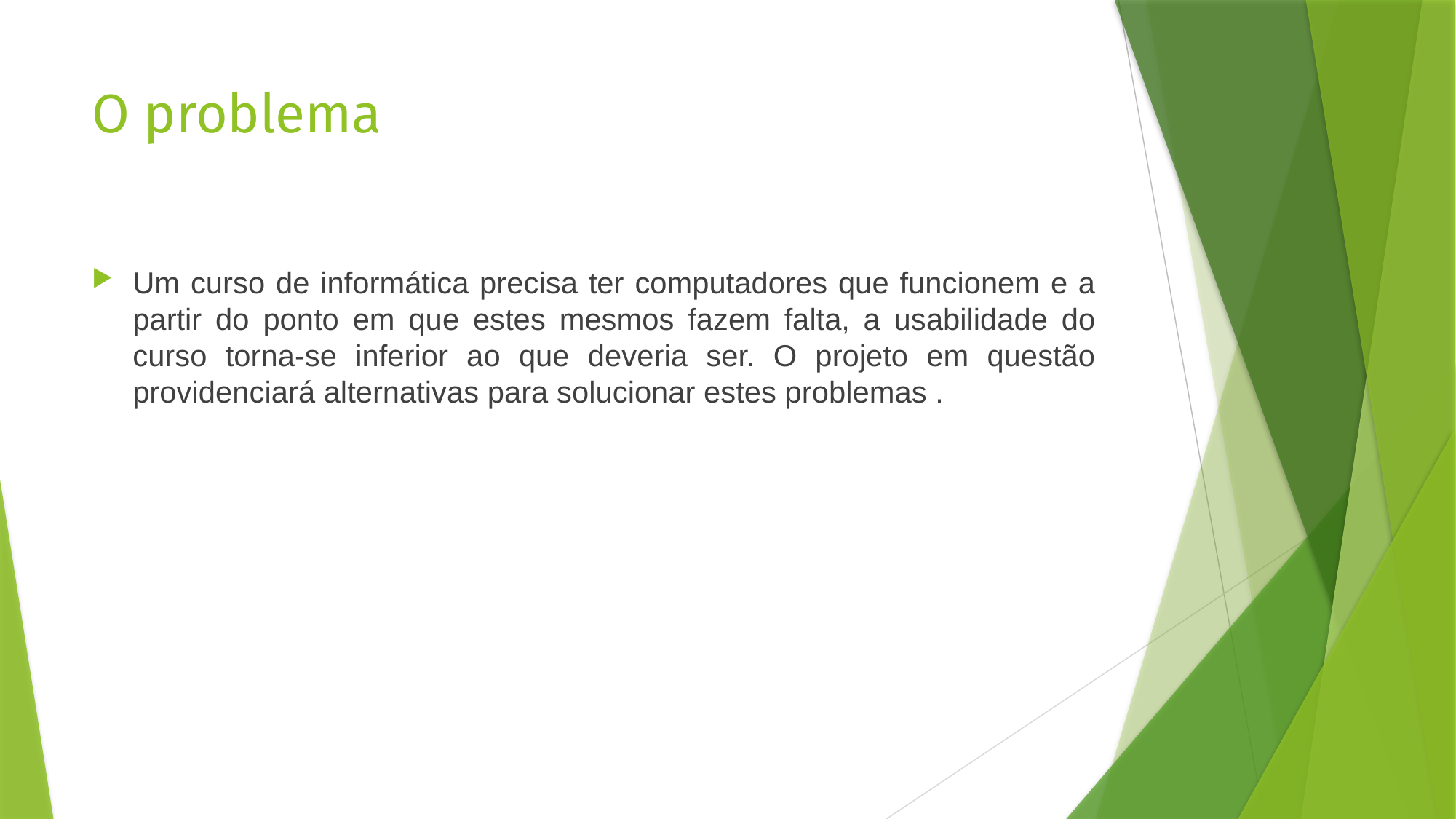

# O problema
Um curso de informática precisa ter computadores que funcionem e a partir do ponto em que estes mesmos fazem falta, a usabilidade do curso torna-se inferior ao que deveria ser. O projeto em questão providenciará alternativas para solucionar estes problemas .